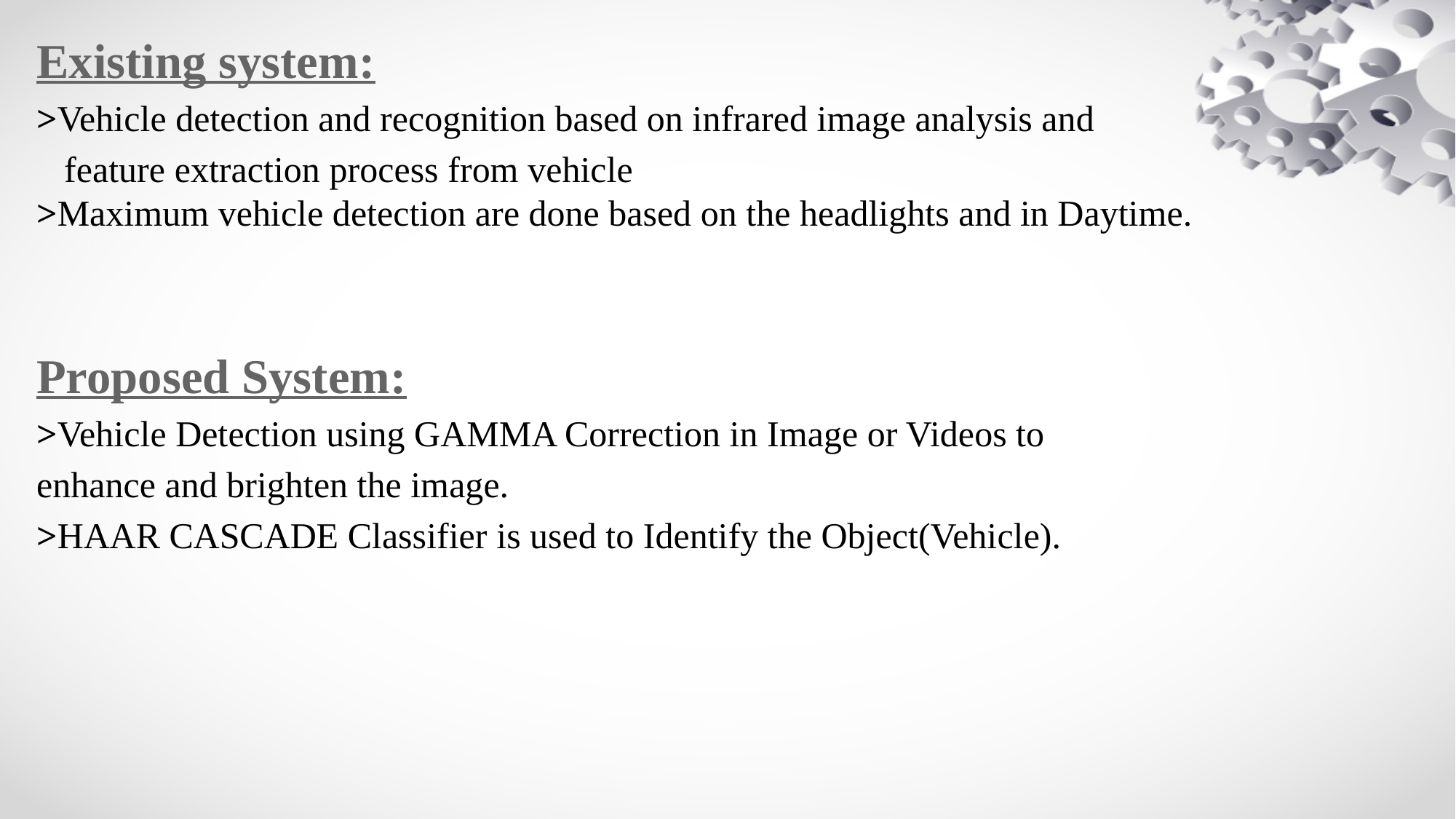

Existing system:
>Vehicle detection and recognition based on infrared image analysis and
   feature extraction process from vehicle                                                                                     >Maximum vehicle detection are done based on the headlights and in Daytime.

Proposed System:
>Vehicle Detection using GAMMA Correction in Image or Videos to
enhance and brighten the image.
>HAAR CASCADE Classifier is used to Identify the Object(Vehicle).